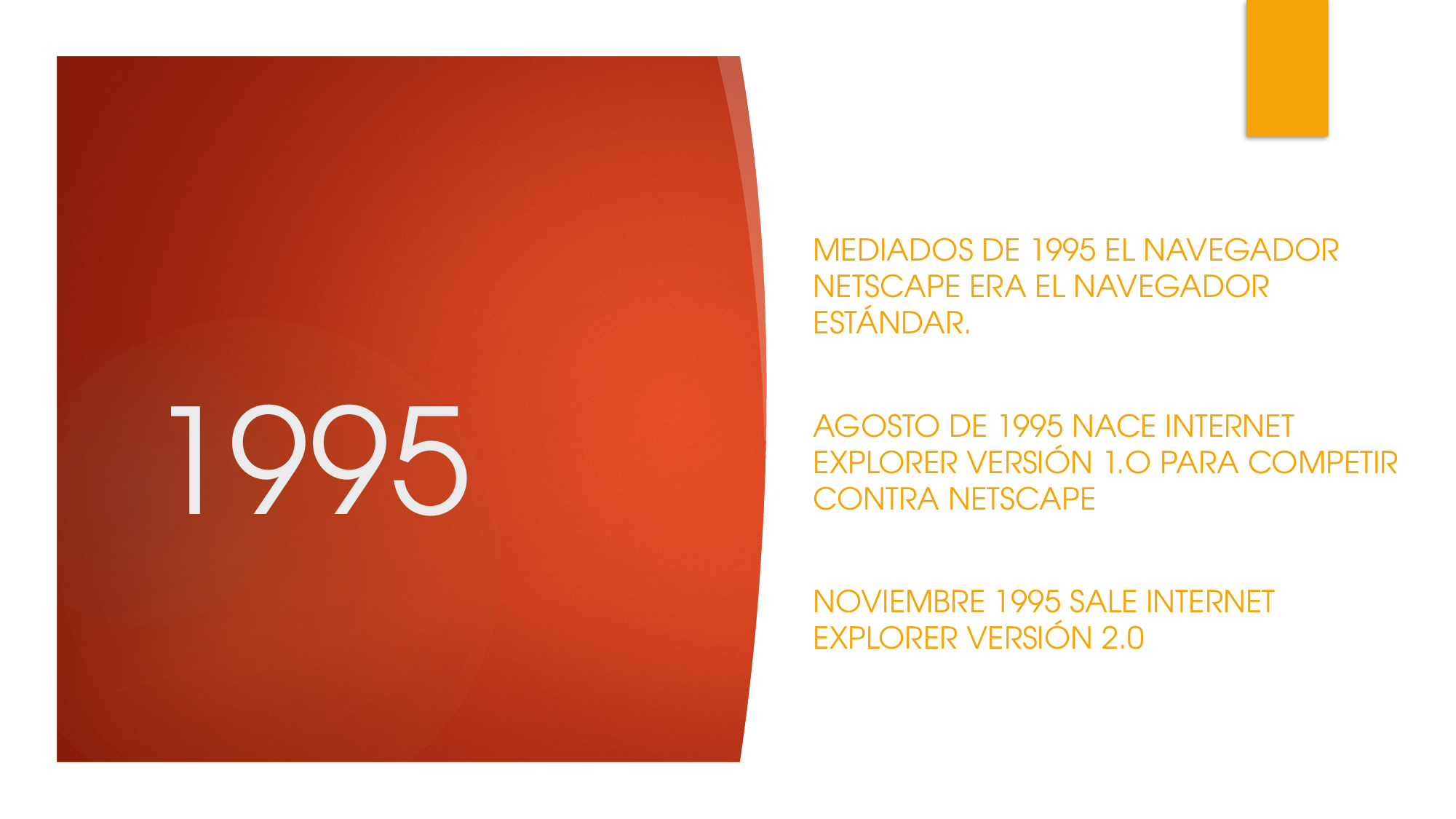

Mediados de 1995 el navegador NETSCAPE era el navegador estándar.

Agosto de 1995 nace internet Explorer versión 1.o para competir contra Netscape

Noviembre 1995 sale internet Explorer versión 2.0
# 1995